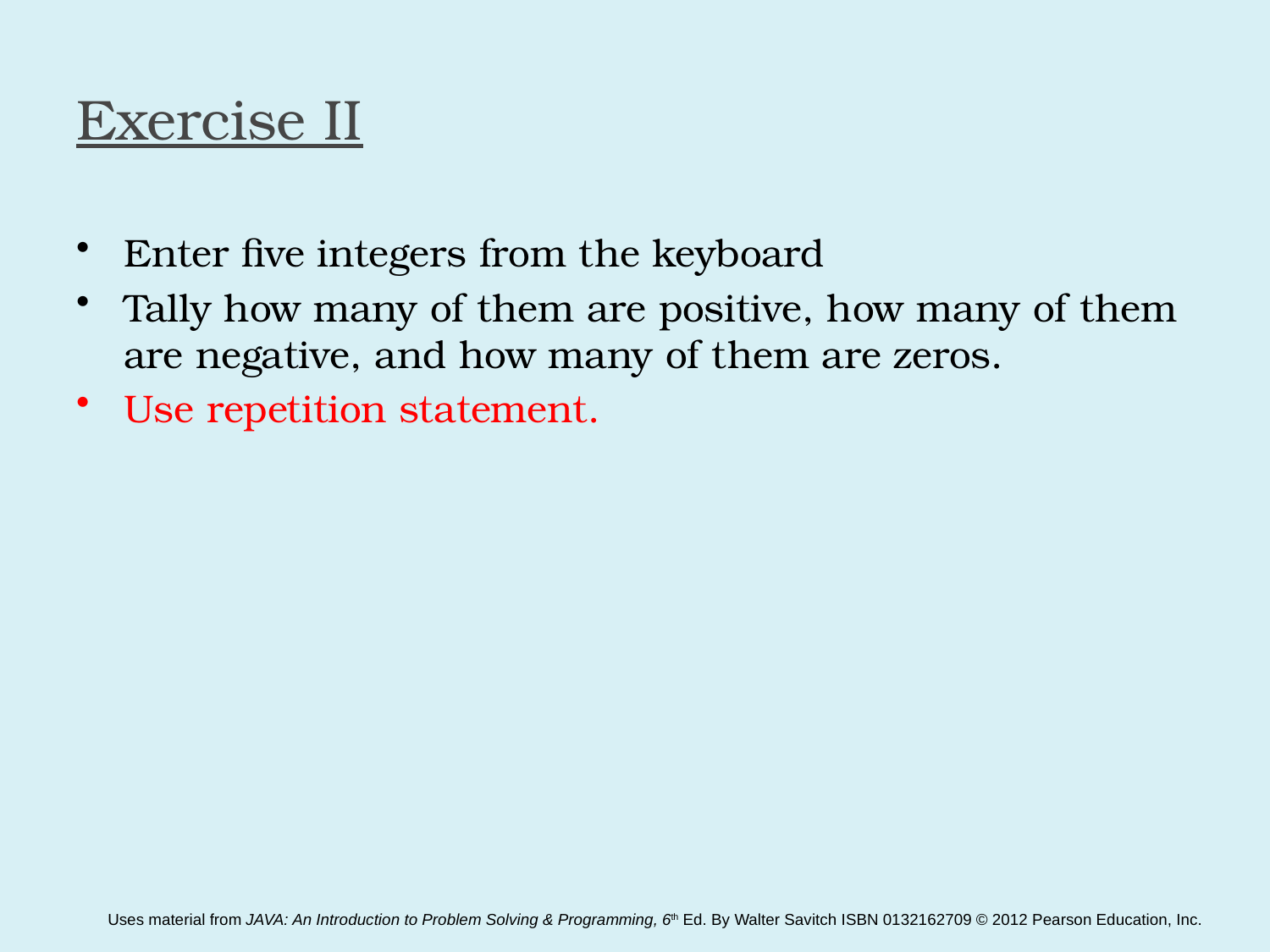

# Exercise II
Enter five integers from the keyboard
Tally how many of them are positive, how many of them are negative, and how many of them are zeros.
Use repetition statement.